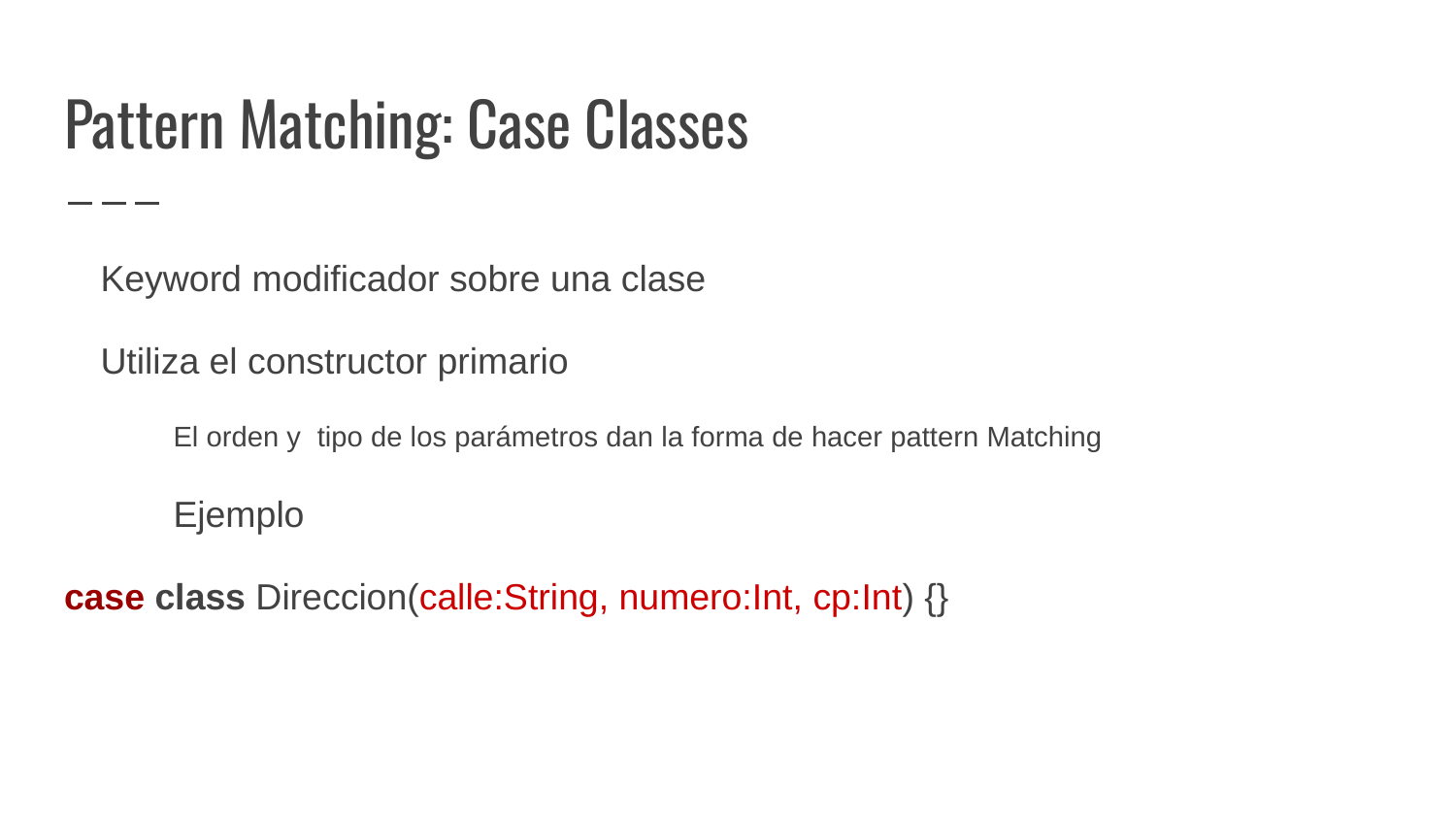

# Pattern Matching: Case Classes
Keyword modificador sobre una clase
Utiliza el constructor primario
El orden y  tipo de los parámetros dan la forma de hacer pattern Matching
Ejemplo
case class Direccion(calle:String, numero:Int, cp:Int) {}